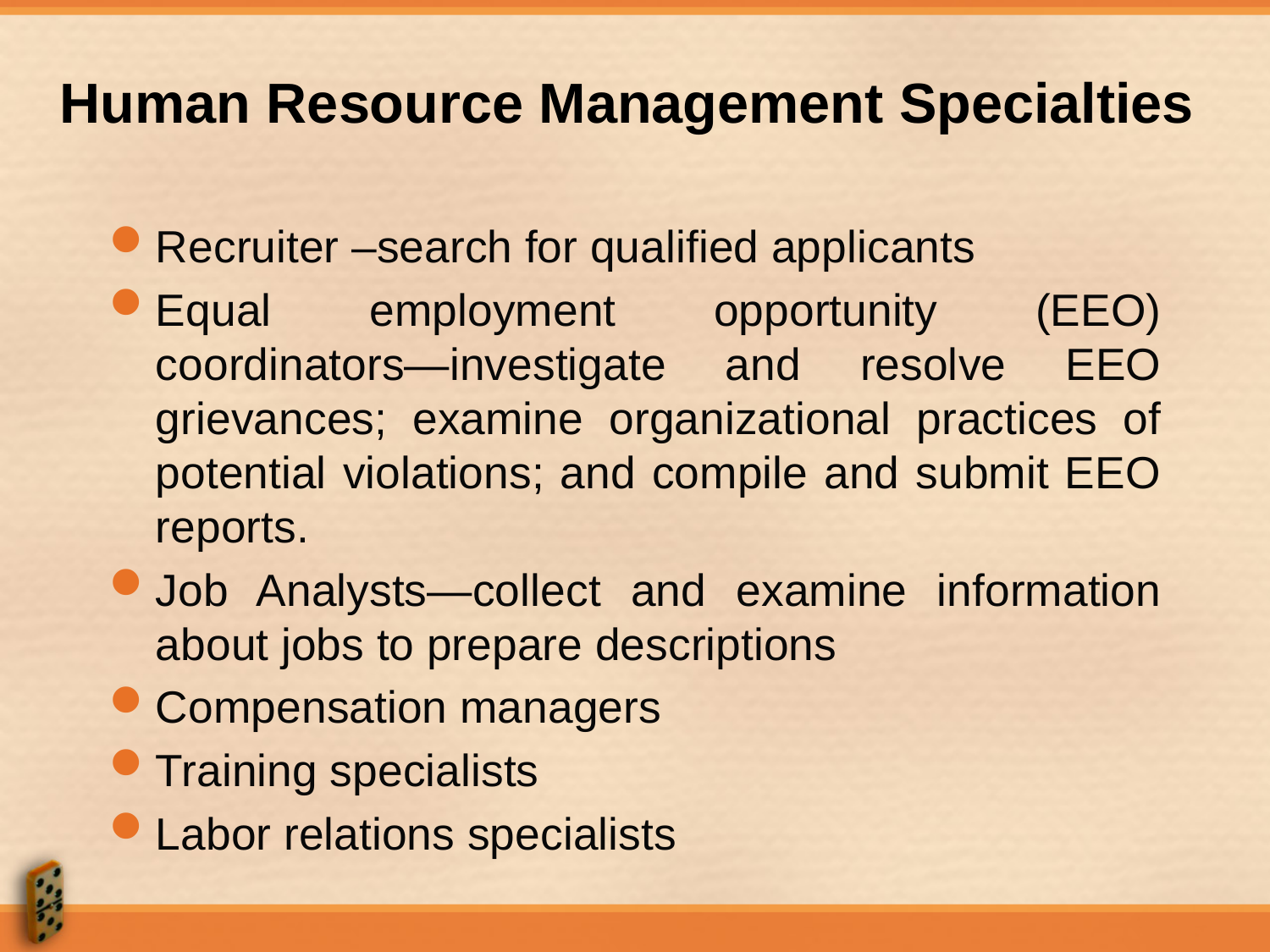

# Human Resource Management Specialties
Recruiter –search for qualified applicants
Equal employment opportunity (EEO) coordinators—investigate and resolve EEO grievances; examine organizational practices of potential violations; and compile and submit EEO reports.
Job Analysts—collect and examine information about jobs to prepare descriptions
Compensation managers
Training specialists
Labor relations specialists